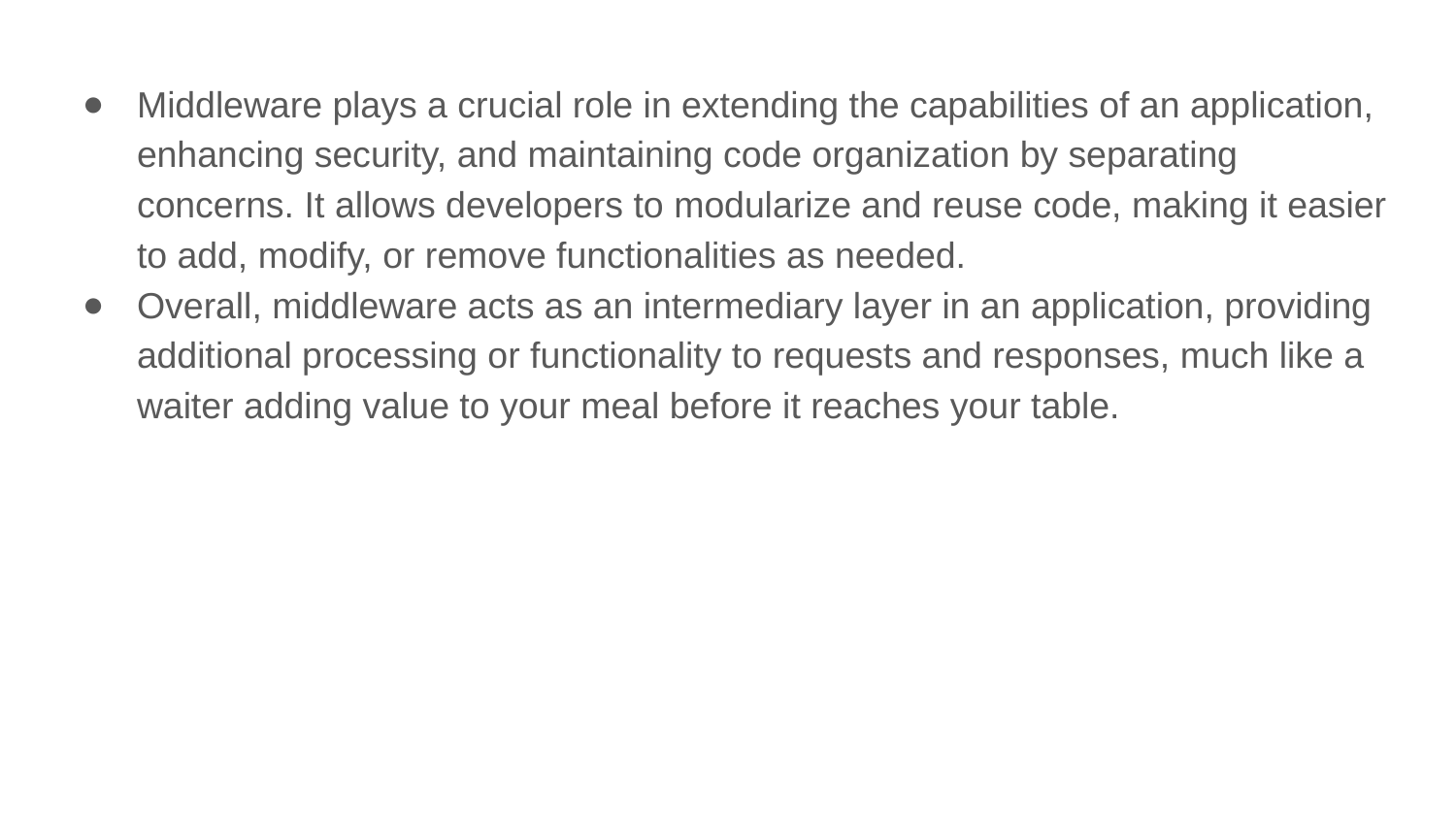

Middleware plays a crucial role in extending the capabilities of an application, enhancing security, and maintaining code organization by separating concerns. It allows developers to modularize and reuse code, making it easier to add, modify, or remove functionalities as needed.
Overall, middleware acts as an intermediary layer in an application, providing additional processing or functionality to requests and responses, much like a waiter adding value to your meal before it reaches your table.